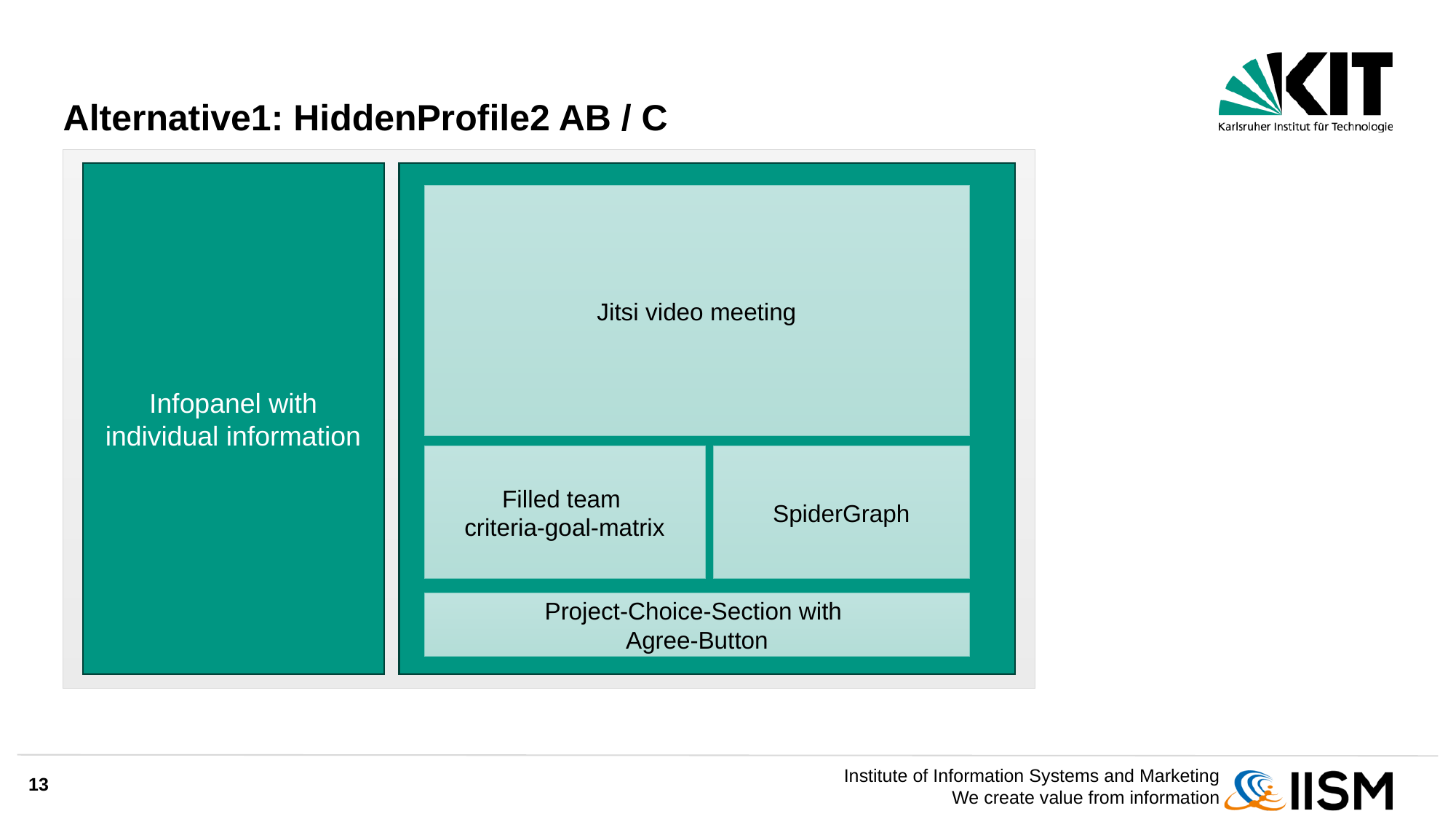

# Alternative1: HiddenProfile2 AB / C

Infopanel with individual information
Jitsi video meeting
Filled team
criteria-goal-matrix
SpiderGraph
Project-Choice-Section with
Agree-Button